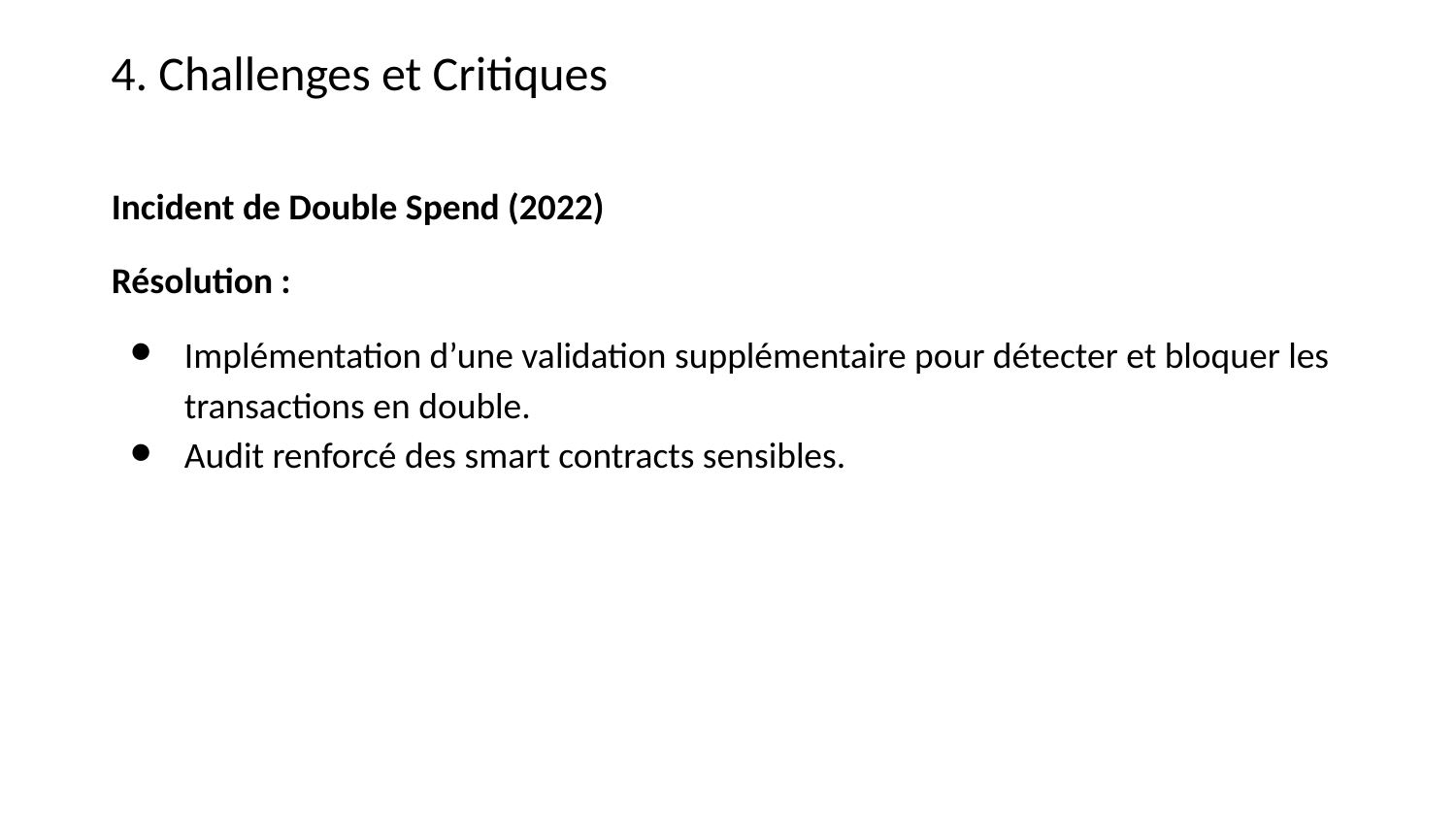

4. Challenges et Critiques
Incident de Double Spend (2022)
Résolution :
Implémentation d’une validation supplémentaire pour détecter et bloquer les transactions en double.
Audit renforcé des smart contracts sensibles.